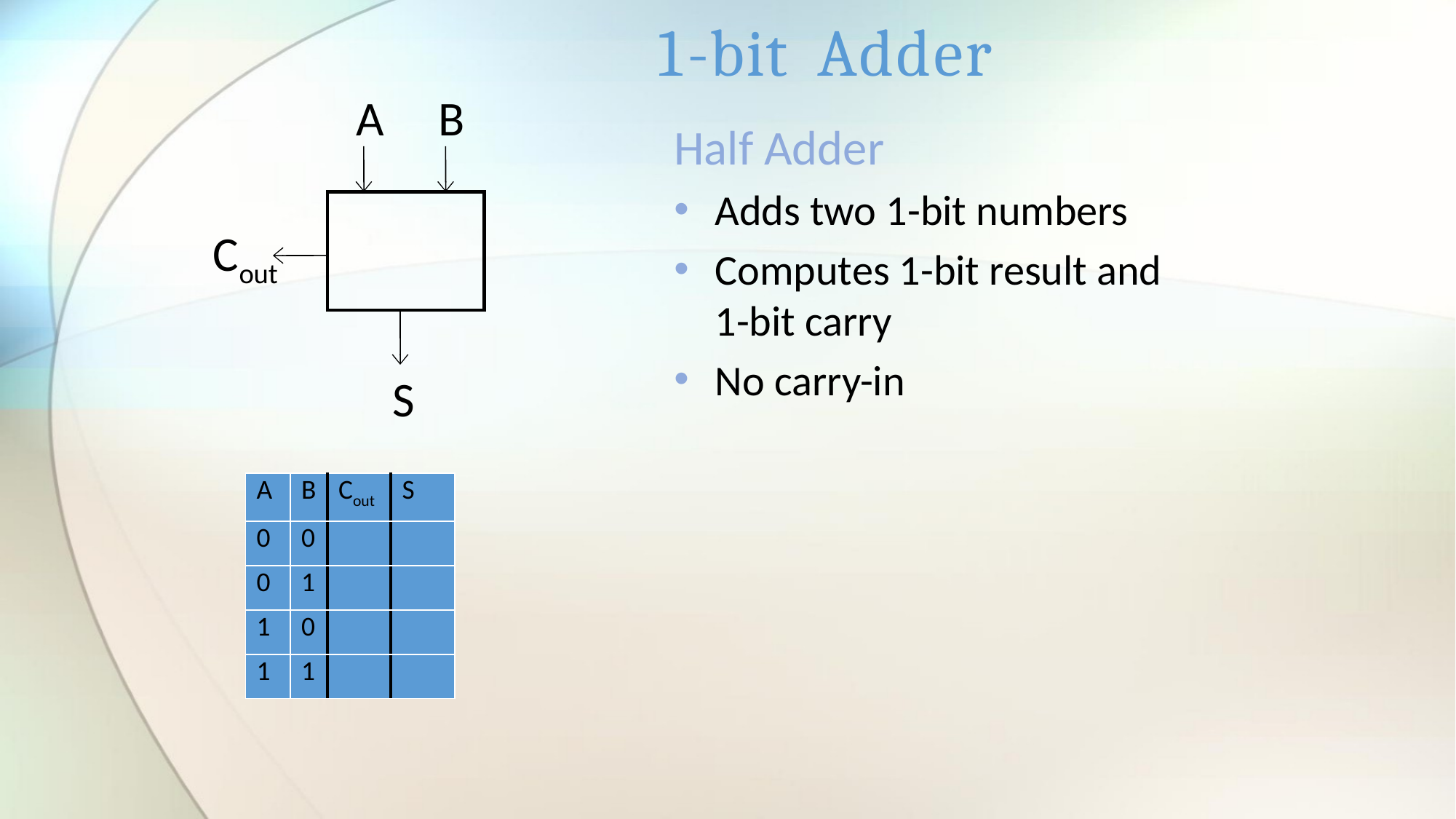

# 1-bit  Adder
A
B

Cout

S
Half Adder
Adds two 1-bit numbers
Computes 1-bit result and   1-bit carry
No carry-in

| A | B | Cout | S |
| --- | --- | --- | --- |
| 0 | 0 |  |  |
| 0 | 1 |  |  |
| 1 | 0 |  |  |
| 1 | 1 |  |  |